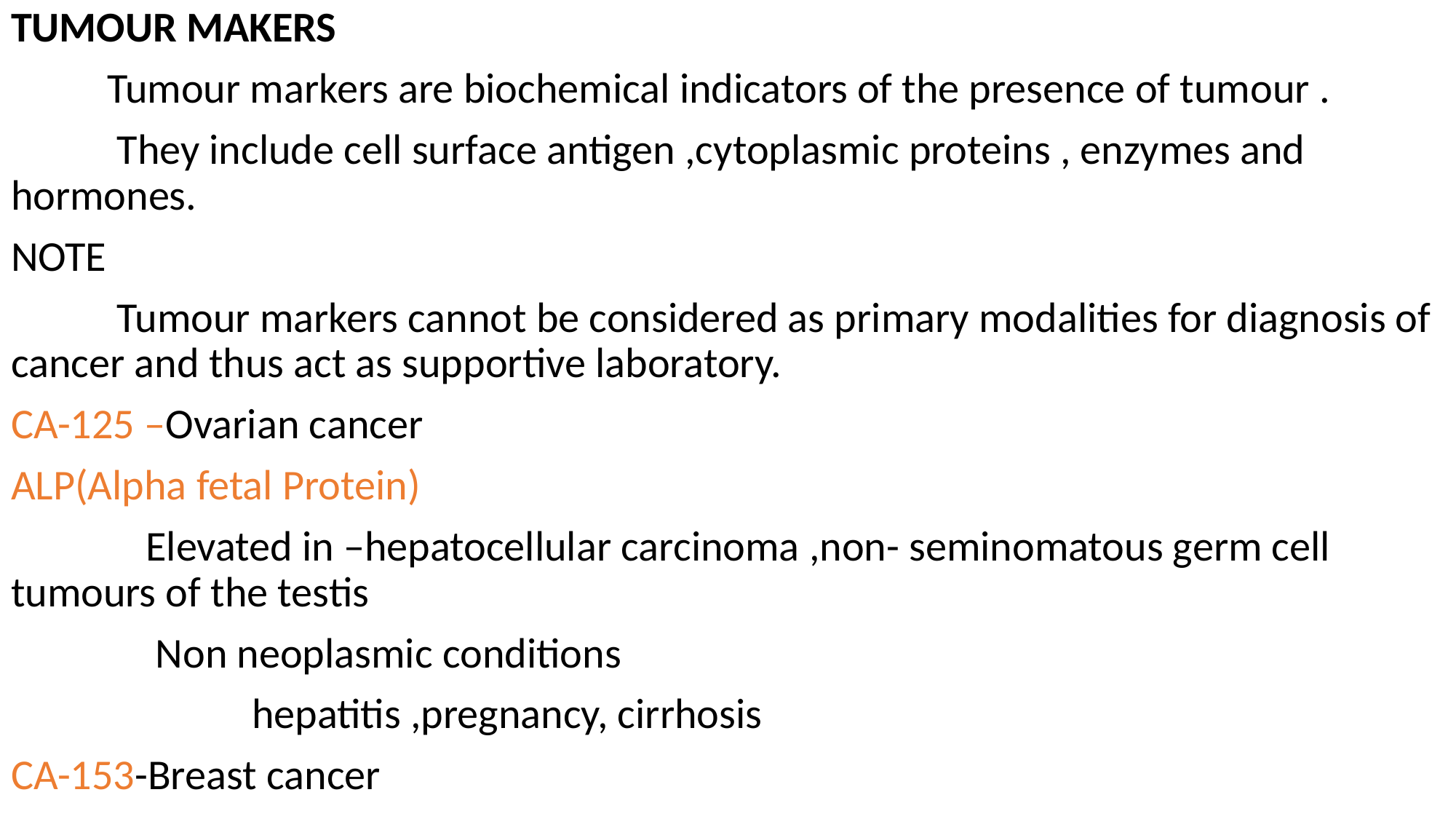

TUMOUR MAKERS
          Tumour markers are biochemical indicators of the presence of tumour .
           They include cell surface antigen ,cytoplasmic proteins , enzymes and hormones.
NOTE
           Tumour markers cannot be considered as primary modalities for diagnosis of cancer and thus act as supportive laboratory.
CA-125 –Ovarian cancer
ALP(Alpha fetal Protein)
              Elevated in –hepatocellular carcinoma ,non- seminomatous germ cell tumours of the testis
               Non neoplasmic conditions
                         hepatitis ,pregnancy, cirrhosis
CA-153-Breast cancer